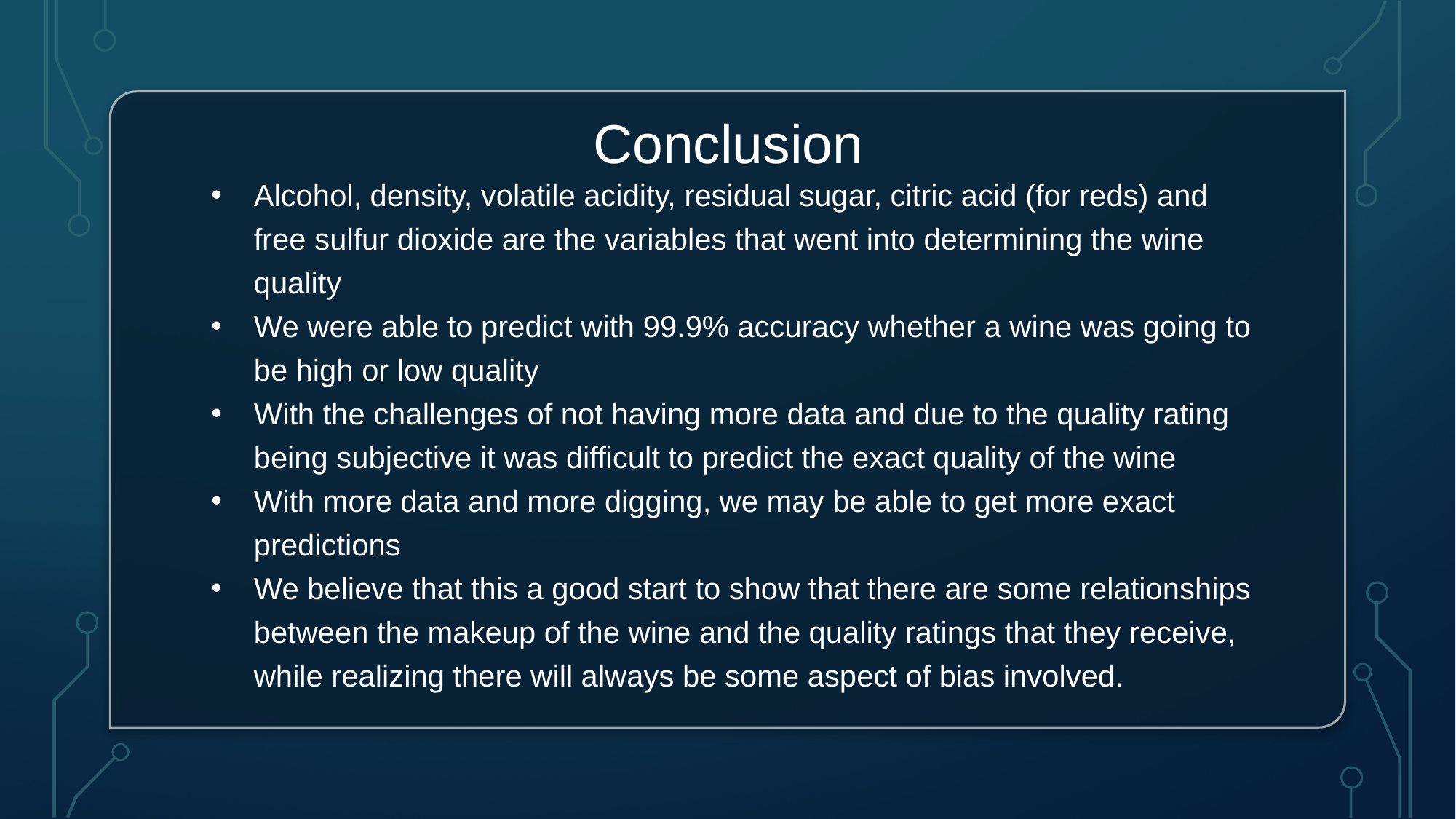

# Conclusion
Alcohol, density, volatile acidity, residual sugar, citric acid (for reds) and free sulfur dioxide are the variables that went into determining the wine quality
We were able to predict with 99.9% accuracy whether a wine was going to be high or low quality
With the challenges of not having more data and due to the quality rating being subjective it was difficult to predict the exact quality of the wine
With more data and more digging, we may be able to get more exact predictions
We believe that this a good start to show that there are some relationships between the makeup of the wine and the quality ratings that they receive, while realizing there will always be some aspect of bias involved.